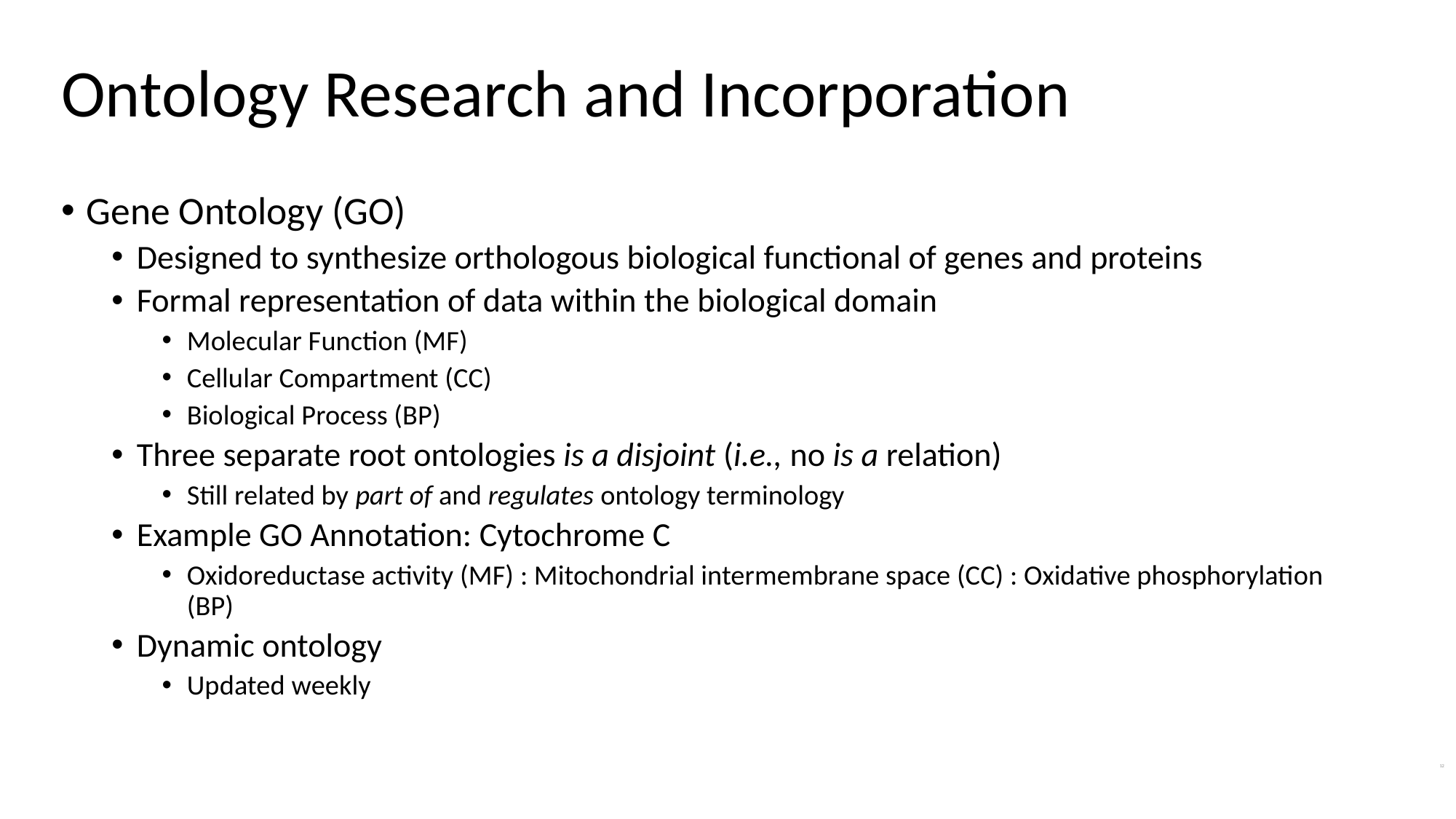

Ontology Research and Incorporation
Gene Ontology (GO)
Designed to synthesize orthologous biological functional of genes and proteins
Formal representation of data within the biological domain
Molecular Function (MF)
Cellular Compartment (CC)
Biological Process (BP)
Three separate root ontologies is a disjoint (i.e., no is a relation)
Still related by part of and regulates ontology terminology
Example GO Annotation: Cytochrome C
Oxidoreductase activity (MF) : Mitochondrial intermembrane space (CC) : Oxidative phosphorylation (BP)
Dynamic ontology
Updated weekly

12